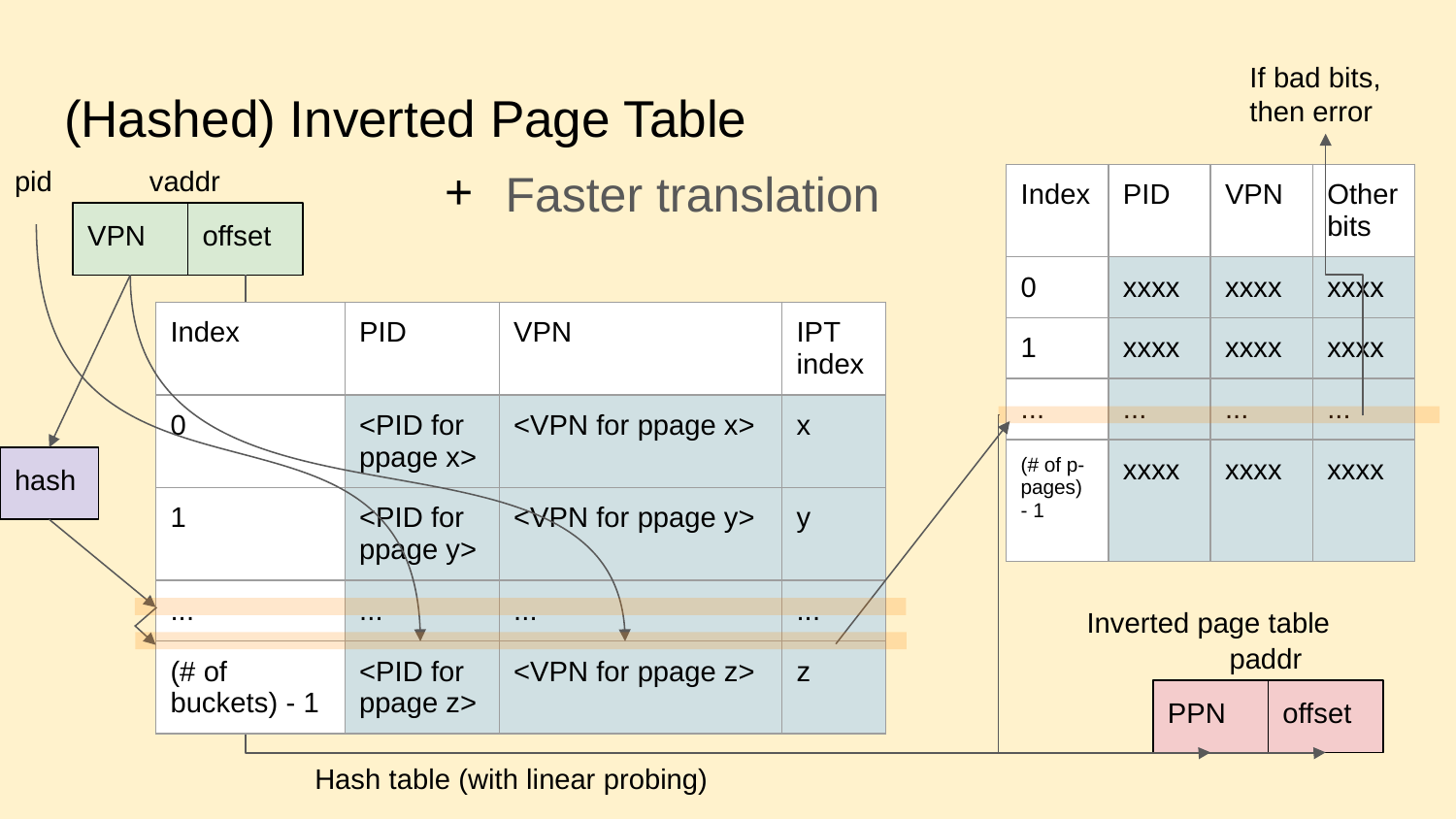

If bad bits, then error
# (Hashed) Inverted Page Table
Faster translation
pid
vaddr
| Index | PID | VPN | Other bits |
| --- | --- | --- | --- |
| 0 | xxxx | xxxx | xxxx |
| 1 | xxxx | xxxx | xxxx |
| ... | ... | ... | ... |
| (# of p- pages) - 1 | xxxx | xxxx | xxxx |
VPN
offset
| Index | PID | VPN | IPT index |
| --- | --- | --- | --- |
| 0 | <PID for ppage x> | <VPN for ppage x> | x |
| 1 | <PID for ppage y> | <VPN for ppage y> | y |
| ... | ... | ... | ... |
| (# of buckets) - 1 | <PID for ppage z> | <VPN for ppage z> | z |

hash
Inverted page table

paddr

PPN
offset
Hash table (with linear probing)